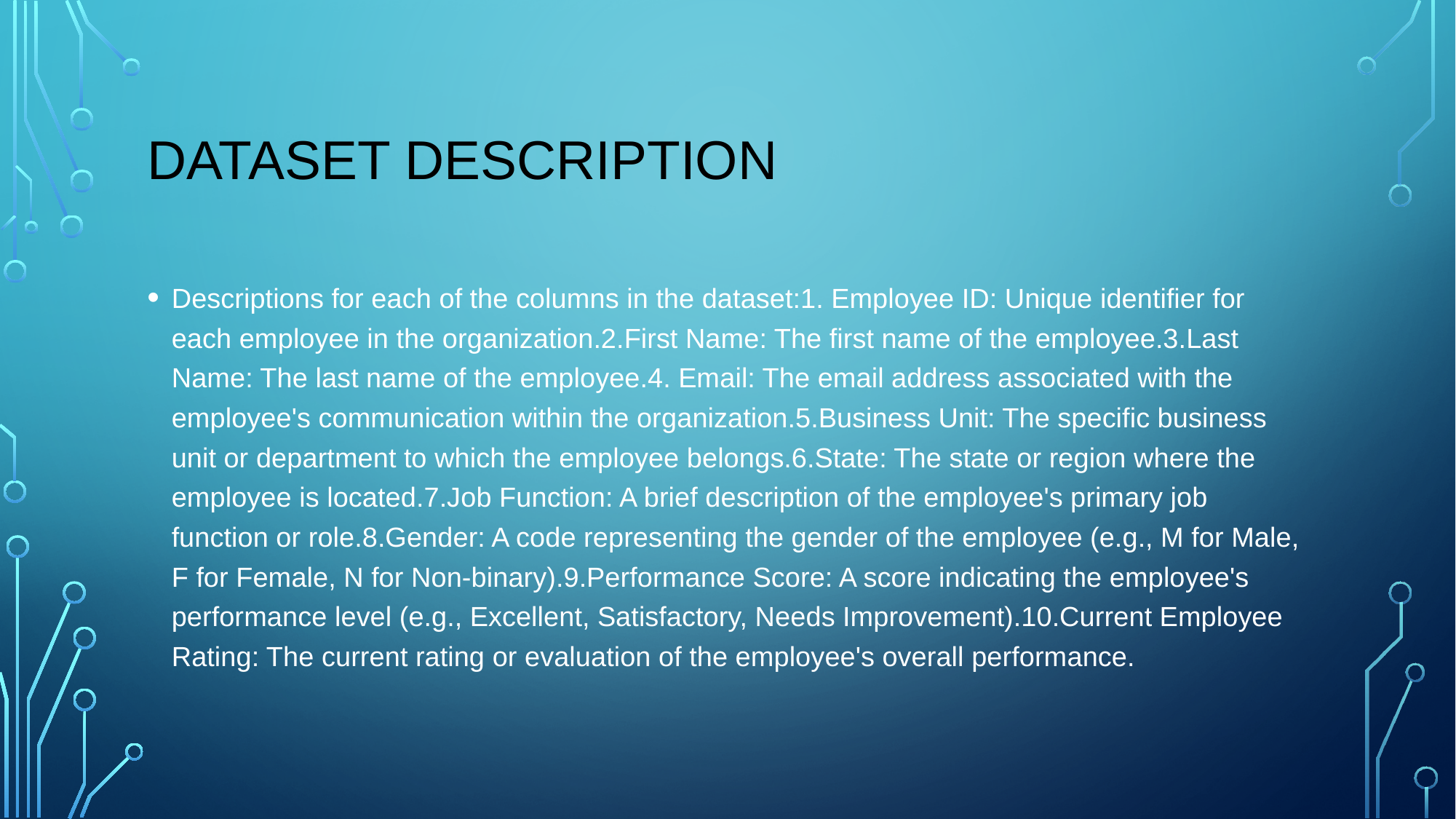

# Dataset Description
Descriptions for each of the columns in the dataset:1. Employee ID: Unique identifier for each employee in the organization.2.First Name: The first name of the employee.3.Last Name: The last name of the employee.4. Email: The email address associated with the employee's communication within the organization.5.Business Unit: The specific business unit or department to which the employee belongs.6.State: The state or region where the employee is located.7.Job Function: A brief description of the employee's primary job function or role.8.Gender: A code representing the gender of the employee (e.g., M for Male, F for Female, N for Non-binary).9.Performance Score: A score indicating the employee's performance level (e.g., Excellent, Satisfactory, Needs Improvement).10.Current Employee Rating: The current rating or evaluation of the employee's overall performance.